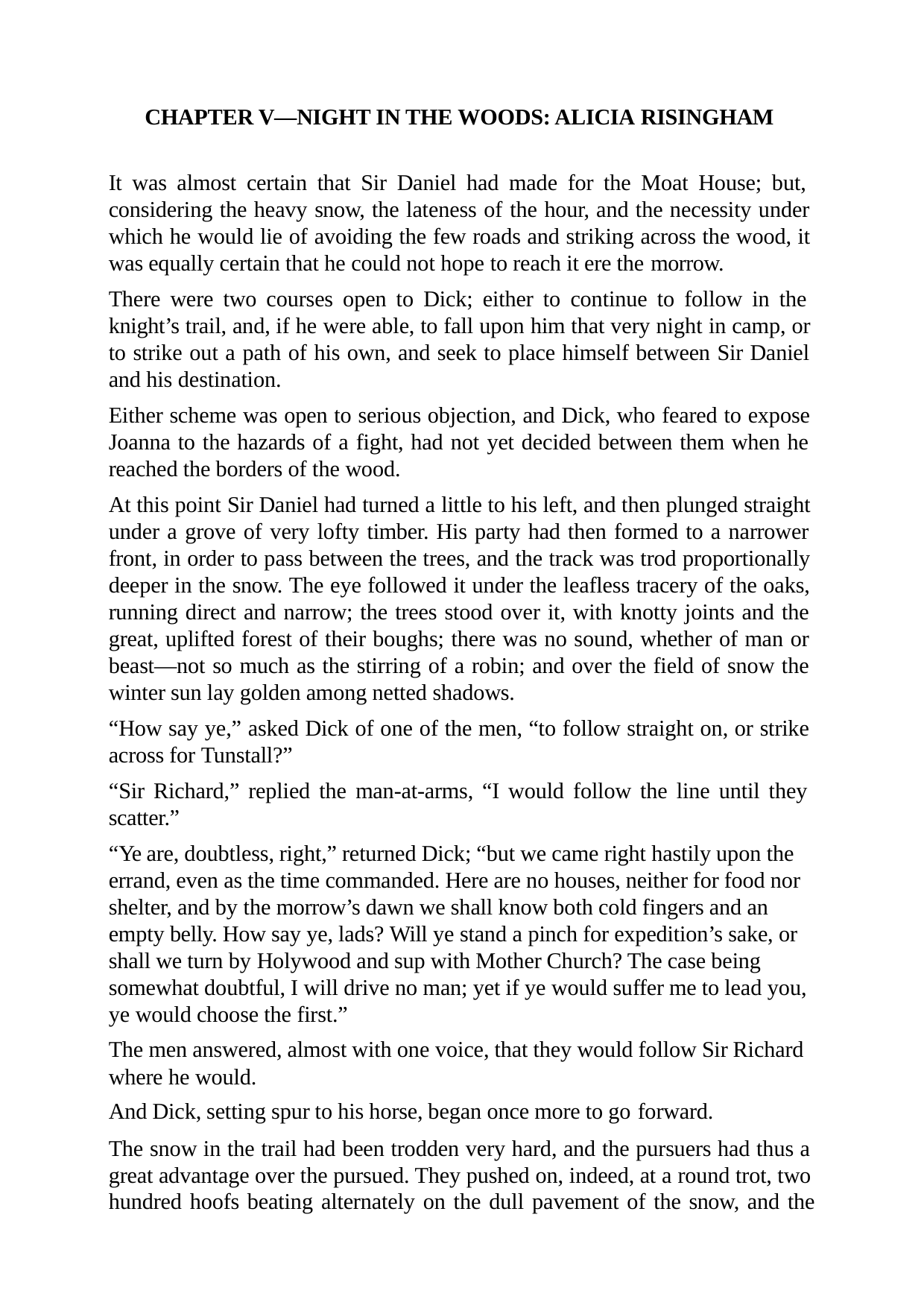

CHAPTER V—NIGHT IN THE WOODS: ALICIA RISINGHAM

It was almost certain that Sir Daniel had made for the Moat House; but,  considering the heavy snow, the lateness of the hour, and the necessity under  which he would lie of avoiding the few roads and striking across the wood, it  was equally certain that he could not hope to reach it ere the morrow.
There were two courses open to Dick; either to continue to follow in the  knight’s trail, and, if he were able, to fall upon him that very night in camp, or  to strike out a path of his own, and seek to place himself between Sir Daniel  and his destination.
Either scheme was open to serious objection, and Dick, who feared to expose  Joanna to the hazards of a fight, had not yet decided between them when he  reached the borders of the wood.
At this point Sir Daniel had turned a little to his left, and then plunged straight  under a grove of very lofty timber. His party had then formed to a narrower  front, in order to pass between the trees, and the track was trod proportionally  deeper in the snow. The eye followed it under the leafless tracery of the oaks,  running direct and narrow; the trees stood over it, with knotty joints and the  great, uplifted forest of their boughs; there was no sound, whether of man or  beast—not so much as the stirring of a robin; and over the field of snow the  winter sun lay golden among netted shadows.
“How say ye,” asked Dick of one of the men, “to follow straight on, or strike  across for Tunstall?”
“Sir Richard,” replied the man-at-arms, “I would follow the line until they  scatter.”
“Ye are, doubtless, right,” returned Dick; “but we came right hastily upon the  errand, even as the time commanded. Here are no houses, neither for food nor  shelter, and by the morrow’s dawn we shall know both cold fingers and an  empty belly. How say ye, lads? Will ye stand a pinch for expedition’s sake, or  shall we turn by Holywood and sup with Mother Church? The case being  somewhat doubtful, I will drive no man; yet if ye would suffer me to lead you,  ye would choose the first.”
The men answered, almost with one voice, that they would follow Sir Richard  where he would.
And Dick, setting spur to his horse, began once more to go forward.
The snow in the trail had been trodden very hard, and the pursuers had thus a  great advantage over the pursued. They pushed on, indeed, at a round trot, two  hundred hoofs beating alternately on the dull pavement of the snow, and the